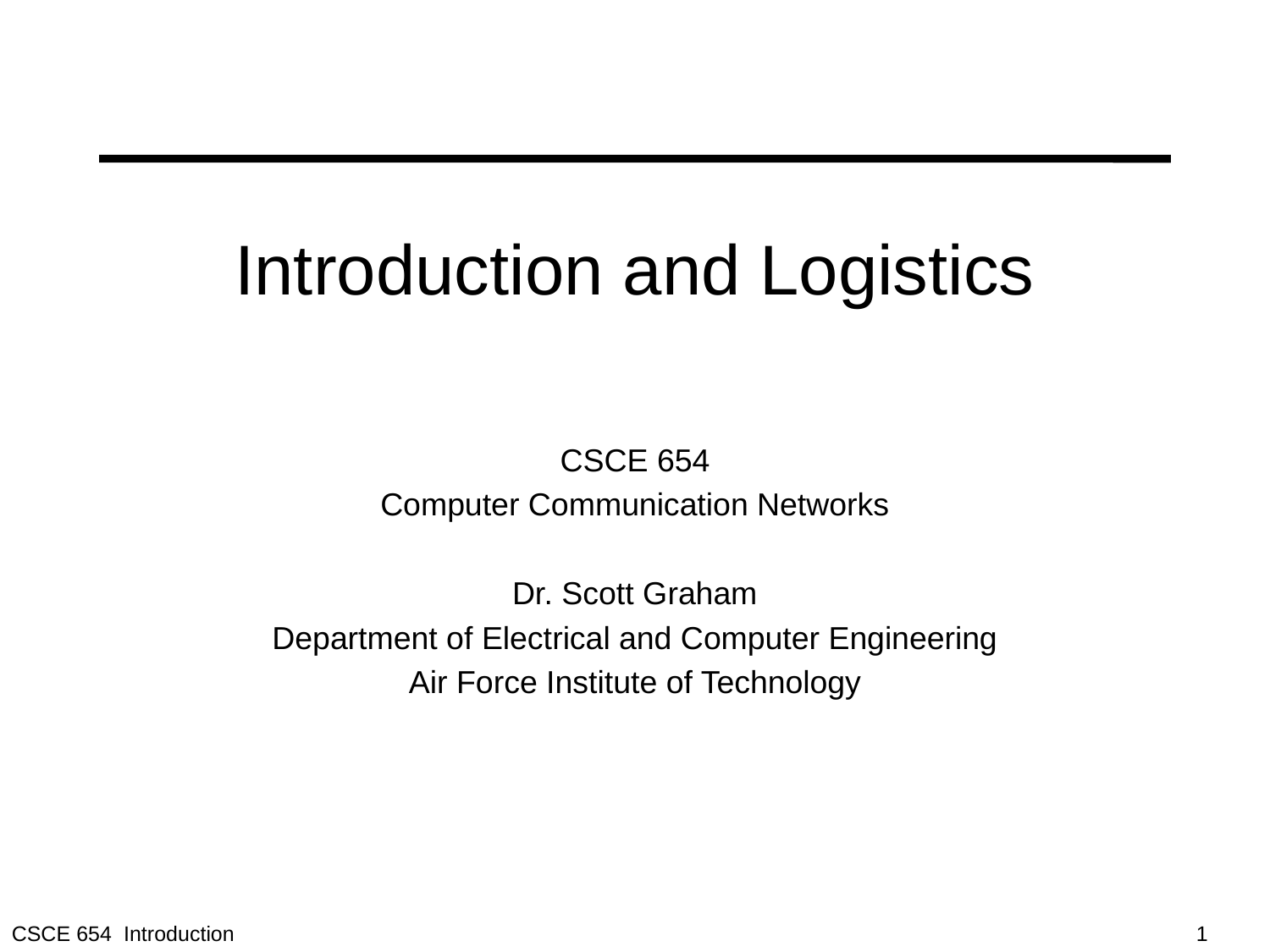

# Introduction and Logistics
CSCE 654
Computer Communication Networks

Dr. Scott Graham
Department of Electrical and Computer Engineering
Air Force Institute of Technology